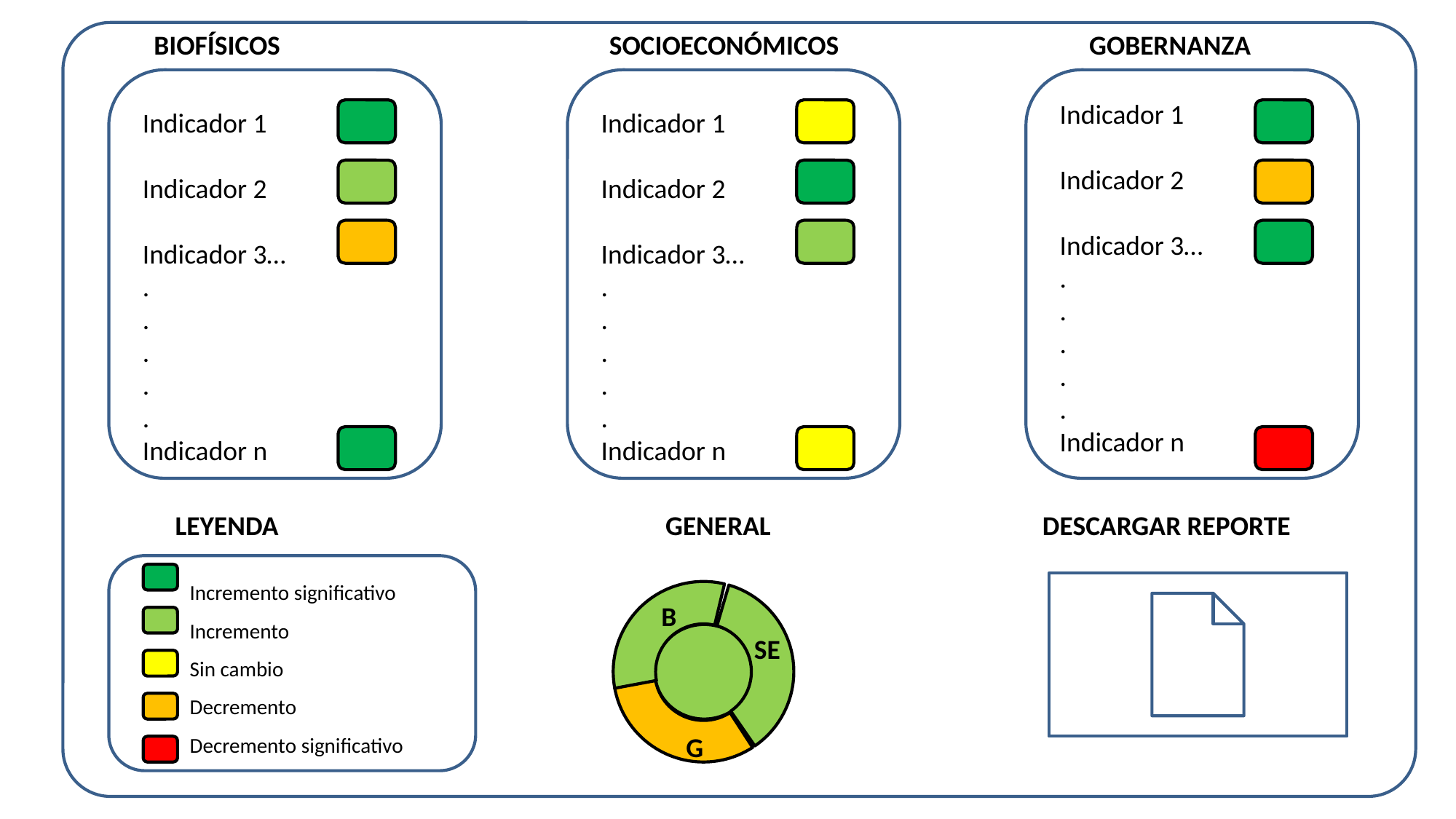

BIOFÍSICOS			   SOCIOECONÓMICOS	 	          GOBERNANZA

Indicador 1

Indicador 2

Indicador 3…
.
.
.
.
.
Indicador n
Indicador 1

Indicador 2

Indicador 3…
.
.
.
.
.
Indicador n

Indicador 1

Indicador 2

Indicador 3…
.
.
.
.
.
Indicador n

         LEYENDA		              		GENERAL			        DESCARGAR REPORTE

Incremento significativo
Incremento
Sin cambio
Decremento
Decremento significativo

B
               SE

    G